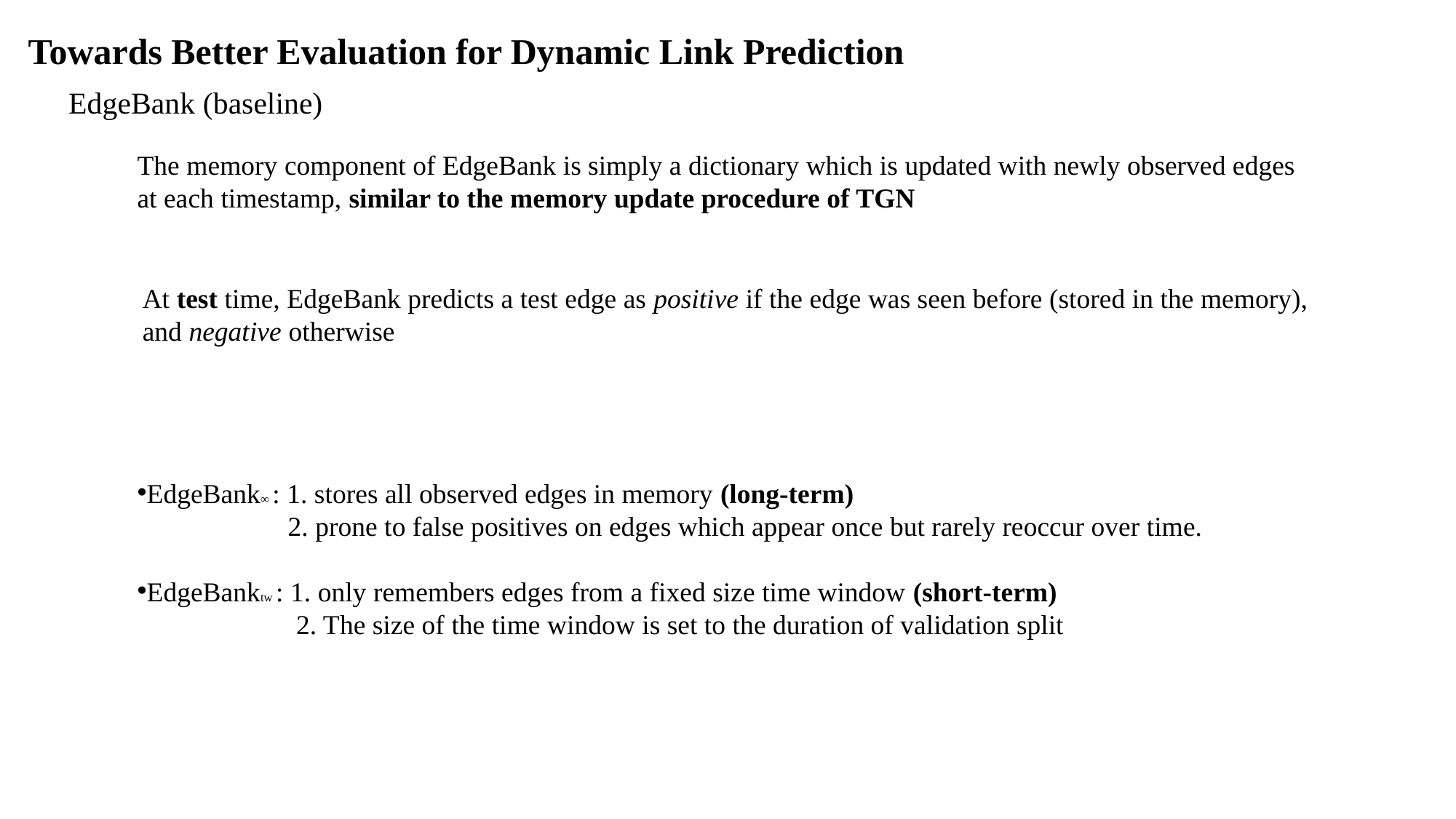

Towards Better Evaluation for Dynamic Link Prediction
EdgeBank (baseline)
The memory component of EdgeBank is simply a dictionary which is updated with newly observed edges at each timestamp, similar to the memory update procedure of TGN
At test time, EdgeBank predicts a test edge as positive if the edge was seen before (stored in the memory), and negative otherwise
EdgeBank∞ : 1. stores all observed edges in memory (long-term)
	      2. prone to false positives on edges which appear once but rarely reoccur over time.

EdgeBanktw : 1. only remembers edges from a fixed size time window (short-term)
                       2. The size of the time window is set to the duration of validation split